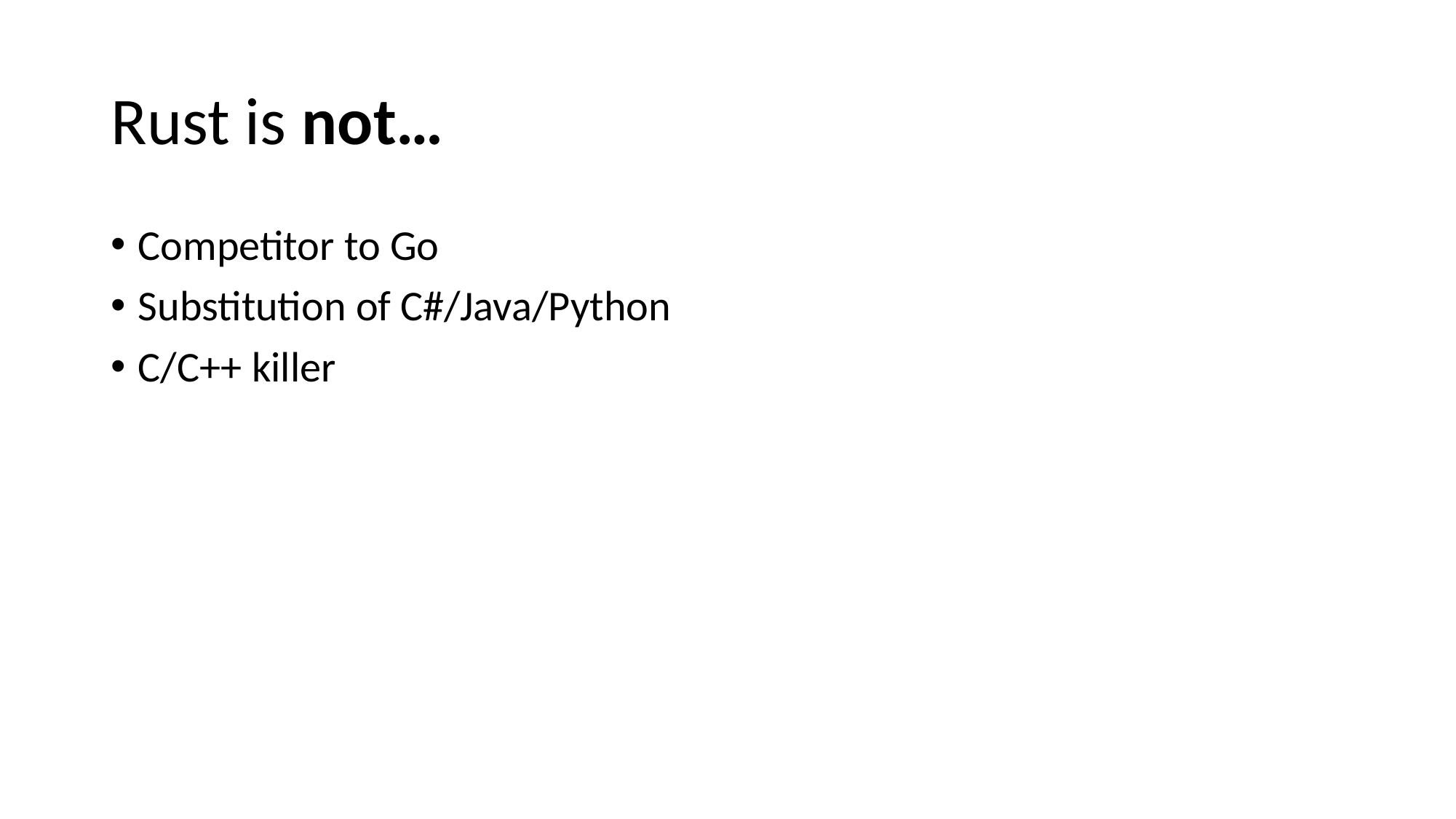

# Rust is not…
Competitor to Go
Substitution of C#/Java/Python
C/C++ killer